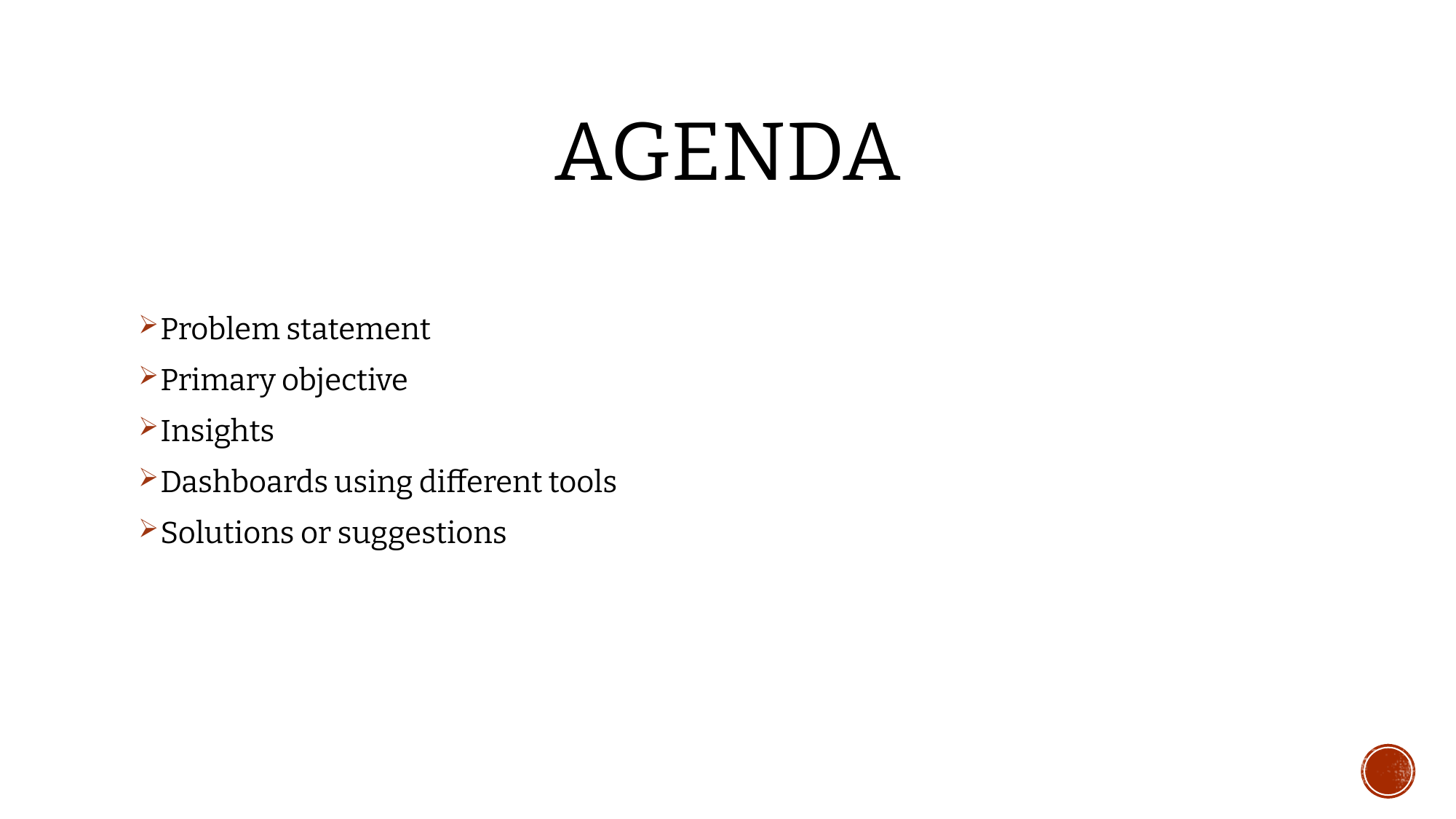

# agenda

Problem statement
Primary objective
Insights
Dashboards using different tools
Solutions or suggestions